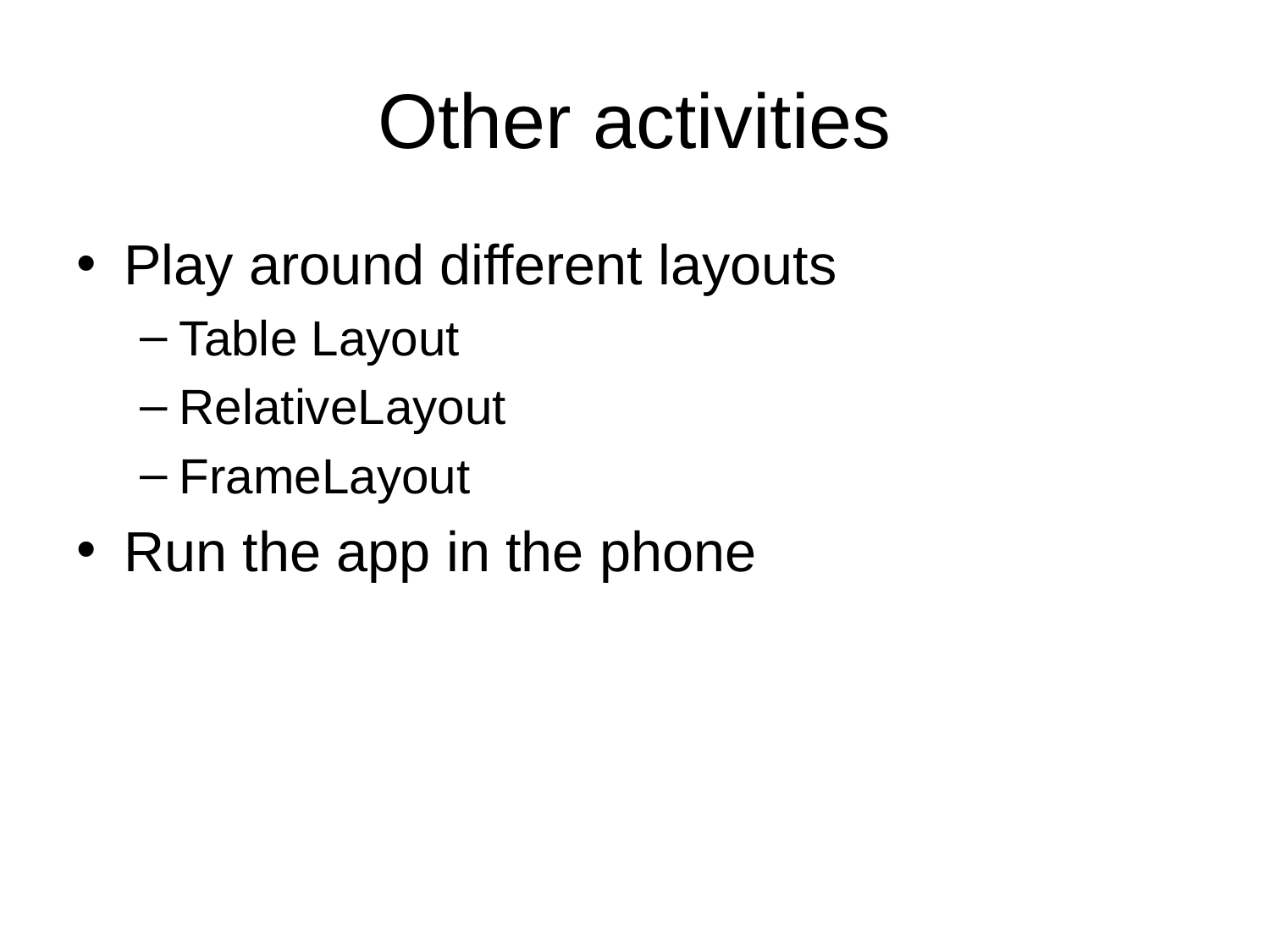

# Other activities
Play around different layouts
Table Layout
RelativeLayout
FrameLayout
Run the app in the phone